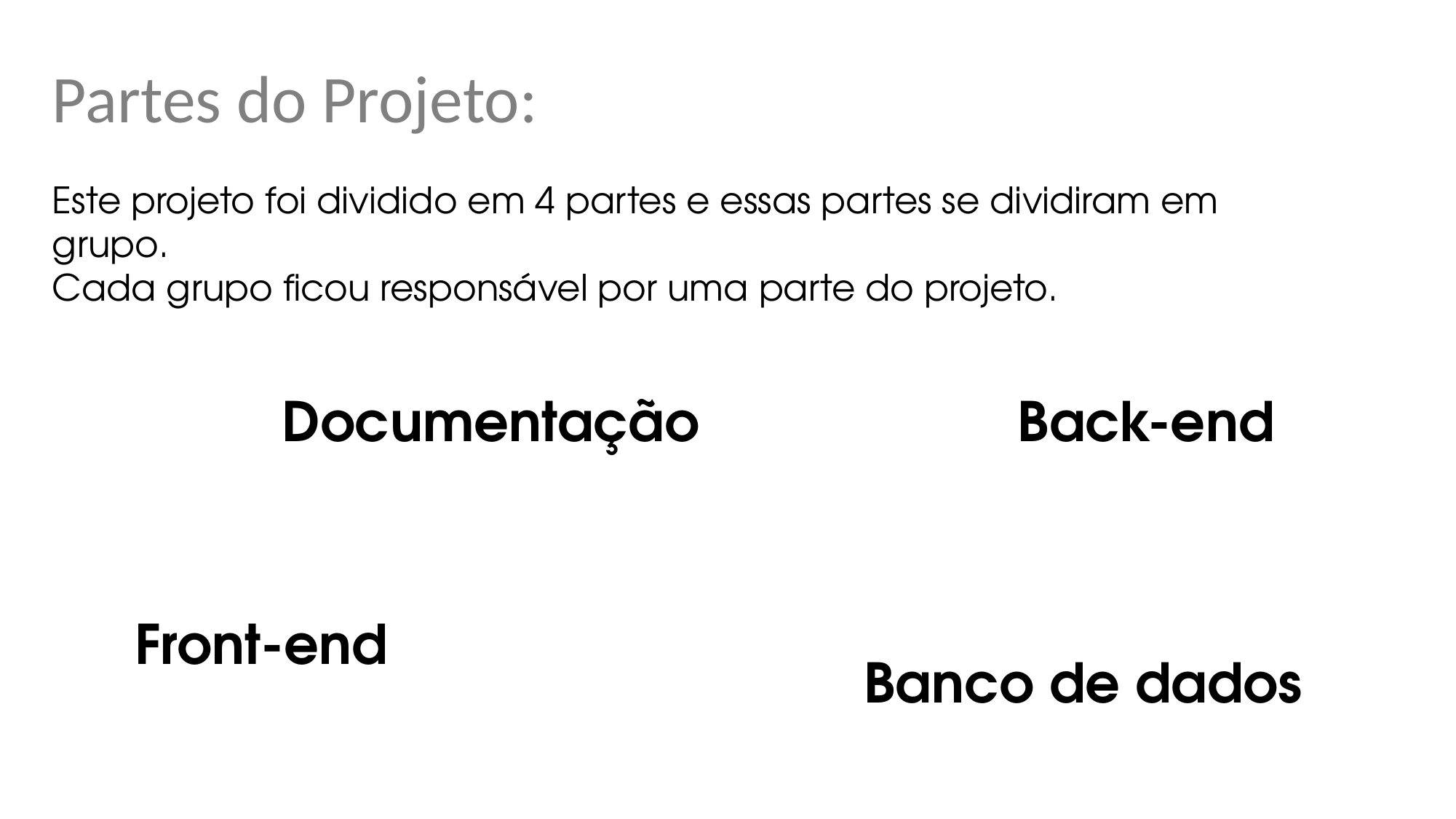

Partes do Projeto:
Este projeto foi dividido em 4 partes e essas partes se dividiram em grupo.
Cada grupo ficou responsável por uma parte do projeto.
Documentação
Back-end
Front-end
Banco de dados